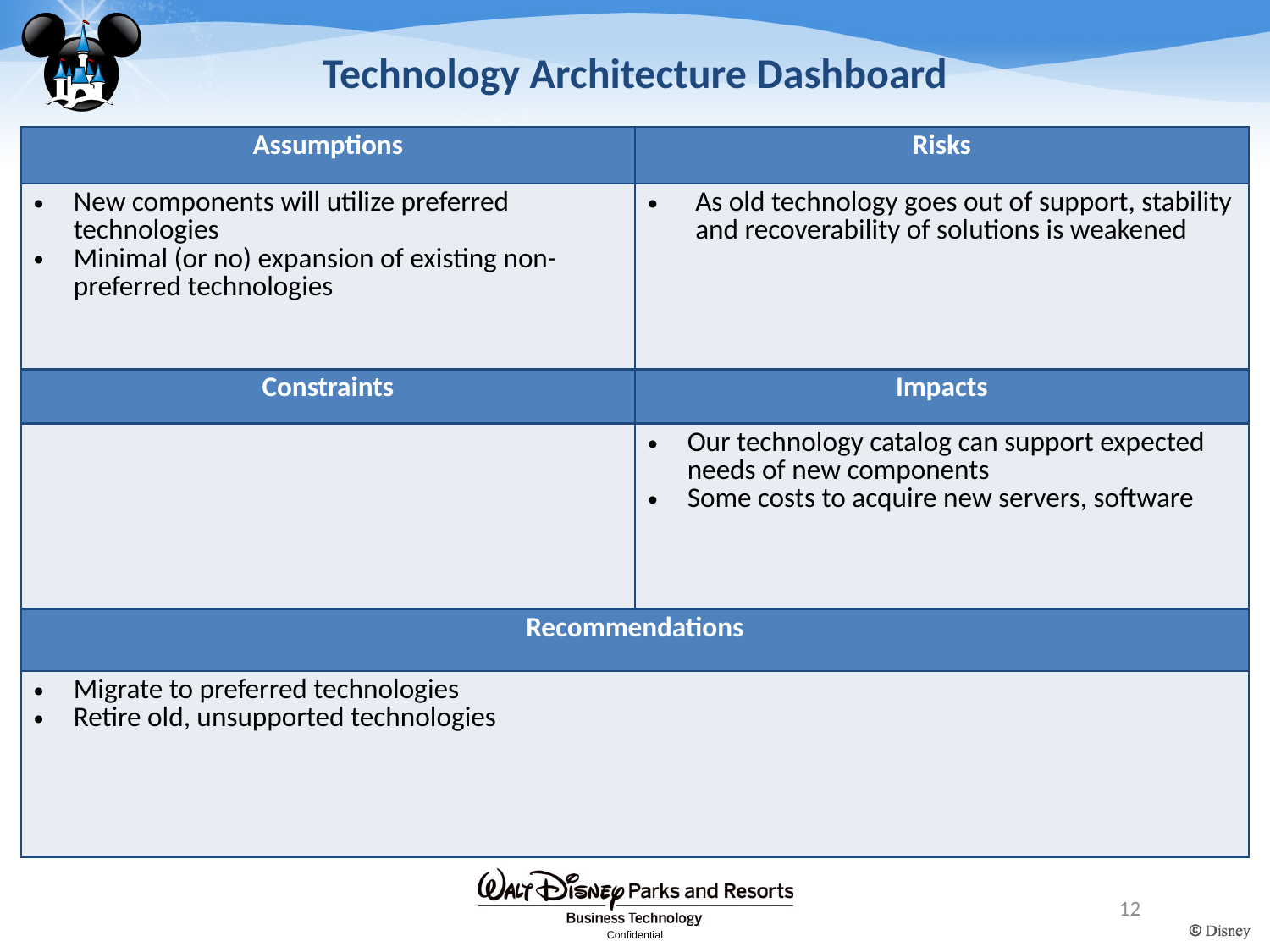

# Technology Architecture Dashboard
| Assumptions | Risks |
| --- | --- |
| New components will utilize preferred technologies Minimal (or no) expansion of existing non-preferred technologies | As old technology goes out of support, stability and recoverability of solutions is weakened |
| Constraints | Impacts |
|  | Our technology catalog can support expected needs of new components Some costs to acquire new servers, software |
| Recommendations |  |
| Migrate to preferred technologies Retire old, unsupported technologies |  |
12